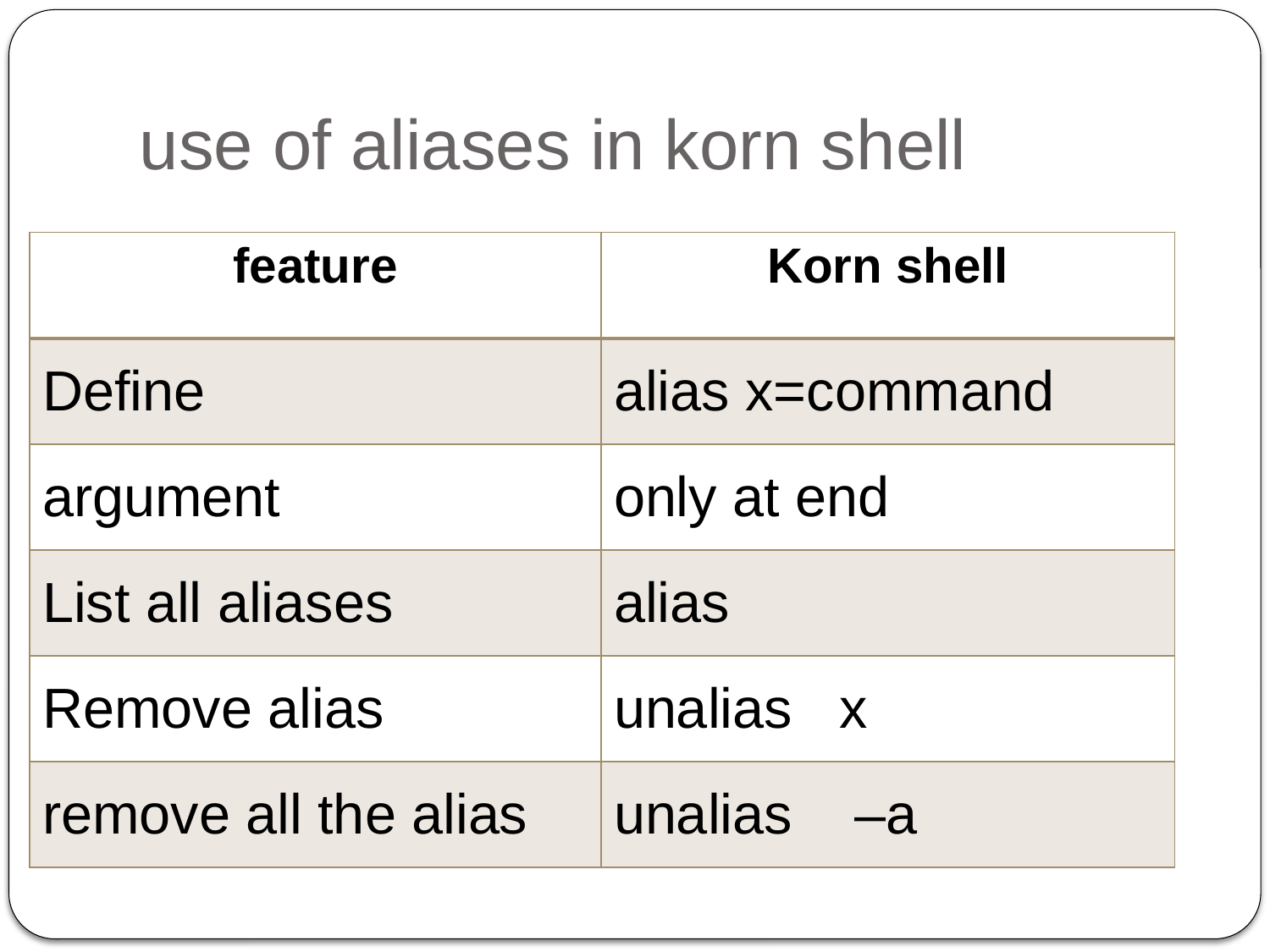

# use of aliases in korn shell
| feature | Korn shell |
| --- | --- |
| Define | alias x=command |
| argument | only at end |
| List all aliases | alias |
| Remove alias | unalias x |
| remove all the alias | unalias –a |